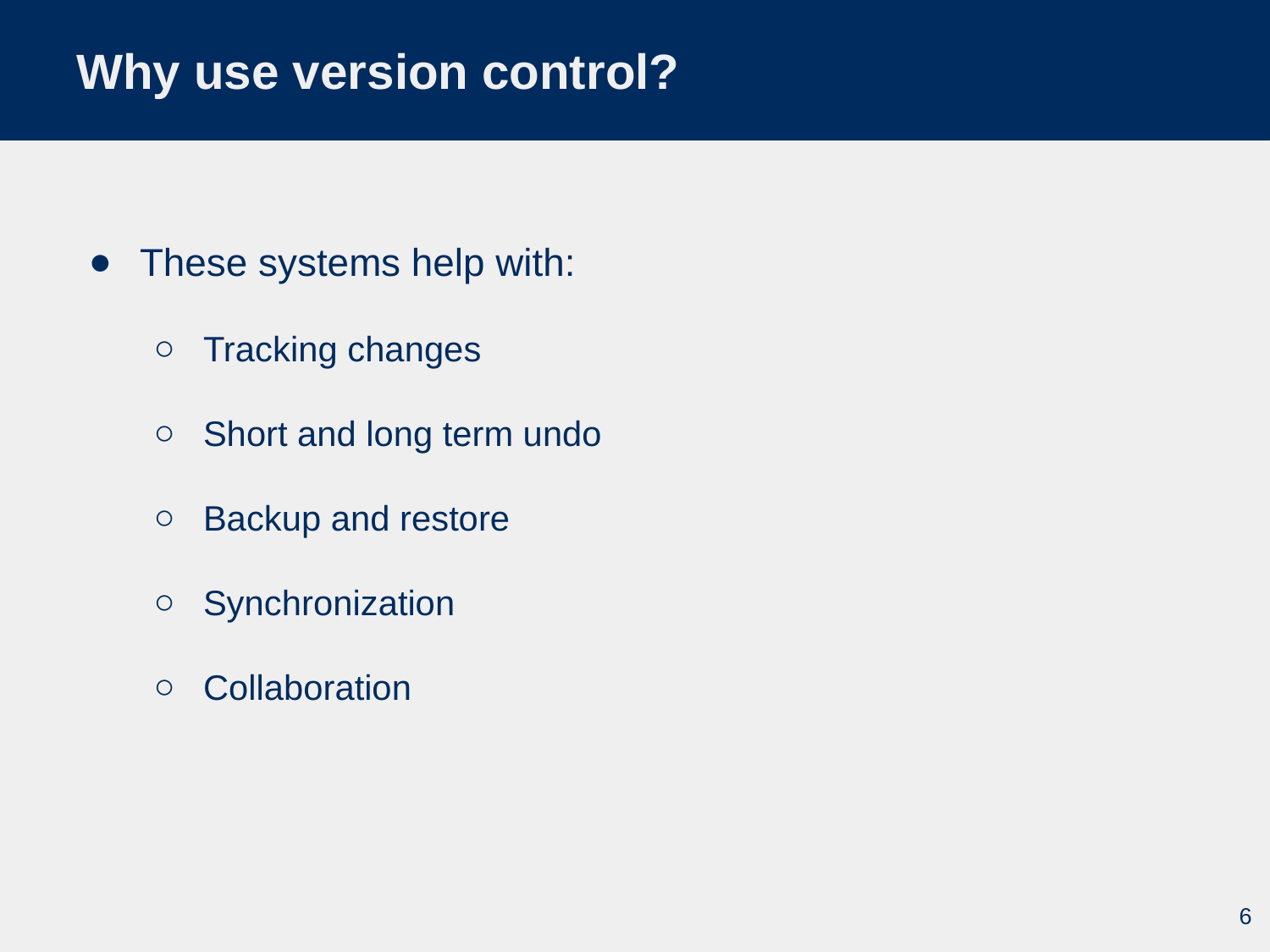

# Why use version control?
These systems help with:
Tracking changes
Short and long term undo
Backup and restore
Synchronization
Collaboration
6